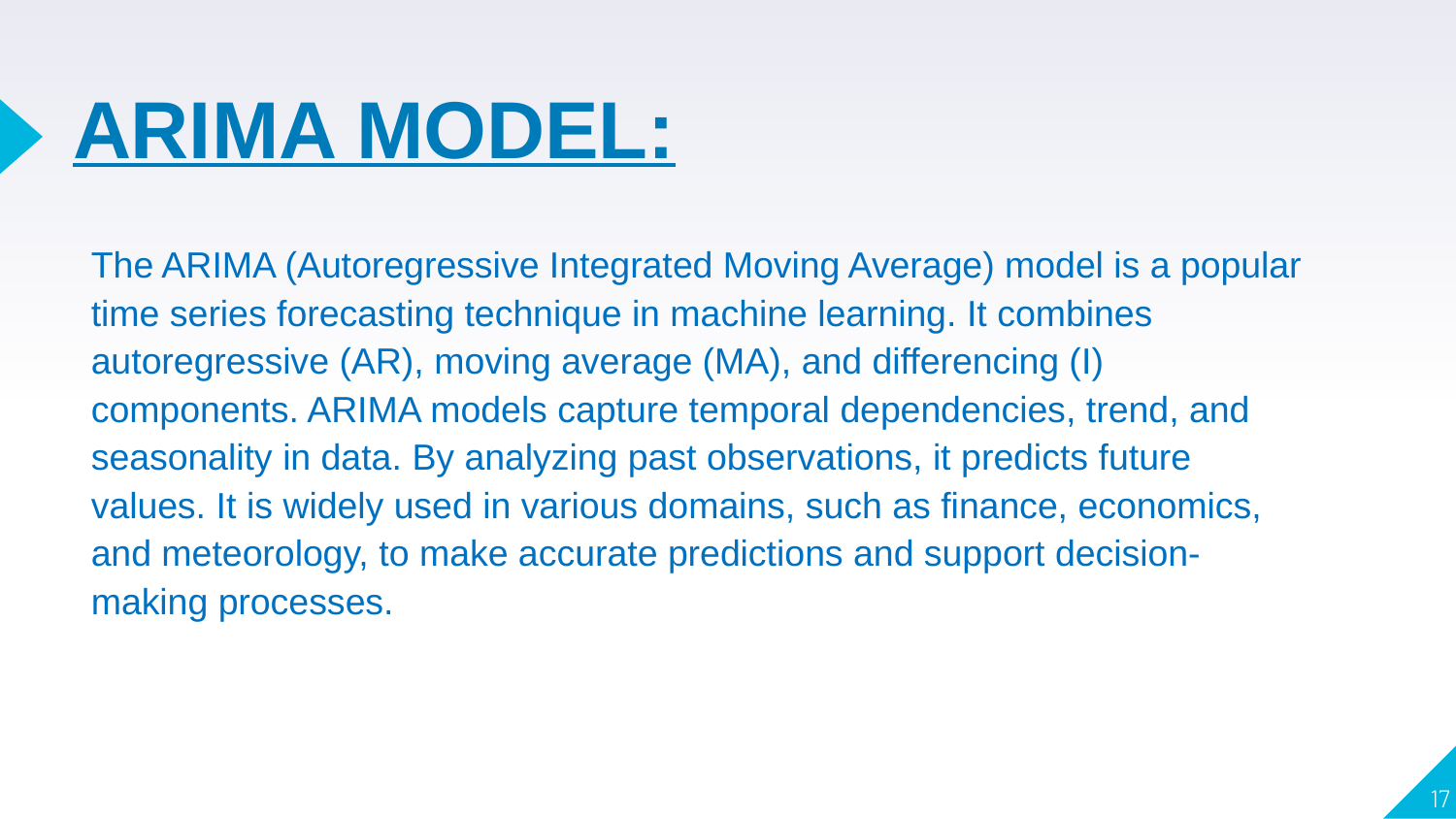

# ARIMA MODEL:
The ARIMA (Autoregressive Integrated Moving Average) model is a popular time series forecasting technique in machine learning. It combines autoregressive (AR), moving average (MA), and differencing (I) components. ARIMA models capture temporal dependencies, trend, and seasonality in data. By analyzing past observations, it predicts future values. It is widely used in various domains, such as finance, economics, and meteorology, to make accurate predictions and support decision-making processes.
17